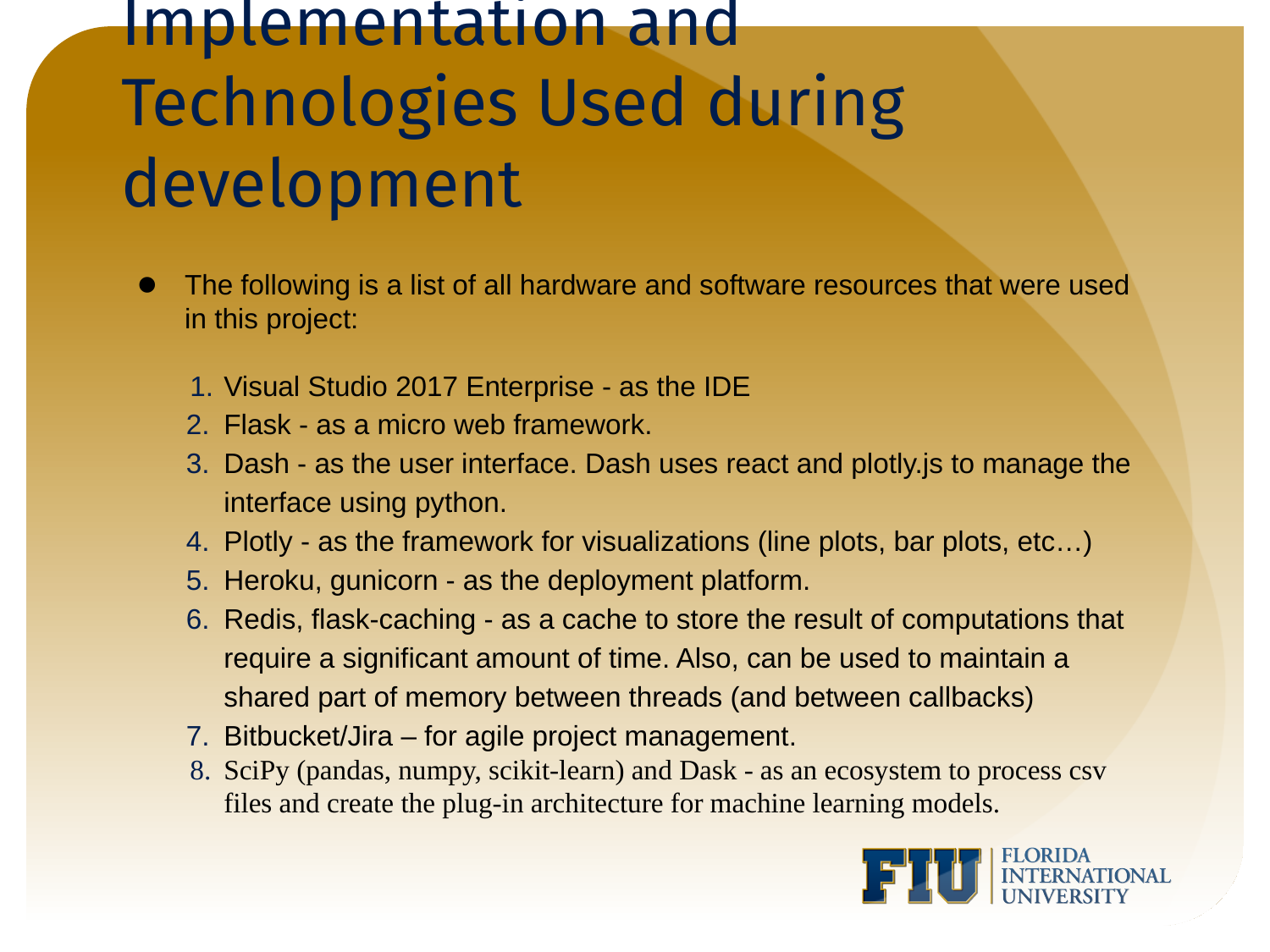

# Implementation and Technologies Used during development
The following is a list of all hardware and software resources that were used in this project:

Visual Studio 2017 Enterprise - as the IDE
Flask - as a micro web framework.
Dash - as the user interface. Dash uses react and plotly.js to manage the interface using python.
Plotly - as the framework for visualizations (line plots, bar plots, etc…)
Heroku, gunicorn - as the deployment platform.
Redis, flask-caching - as a cache to store the result of computations that require a significant amount of time. Also, can be used to maintain a shared part of memory between threads (and between callbacks)
Bitbucket/Jira – for agile project management.
SciPy (pandas, numpy, scikit-learn) and Dask - as an ecosystem to process csv files and create the plug-in architecture for machine learning models.